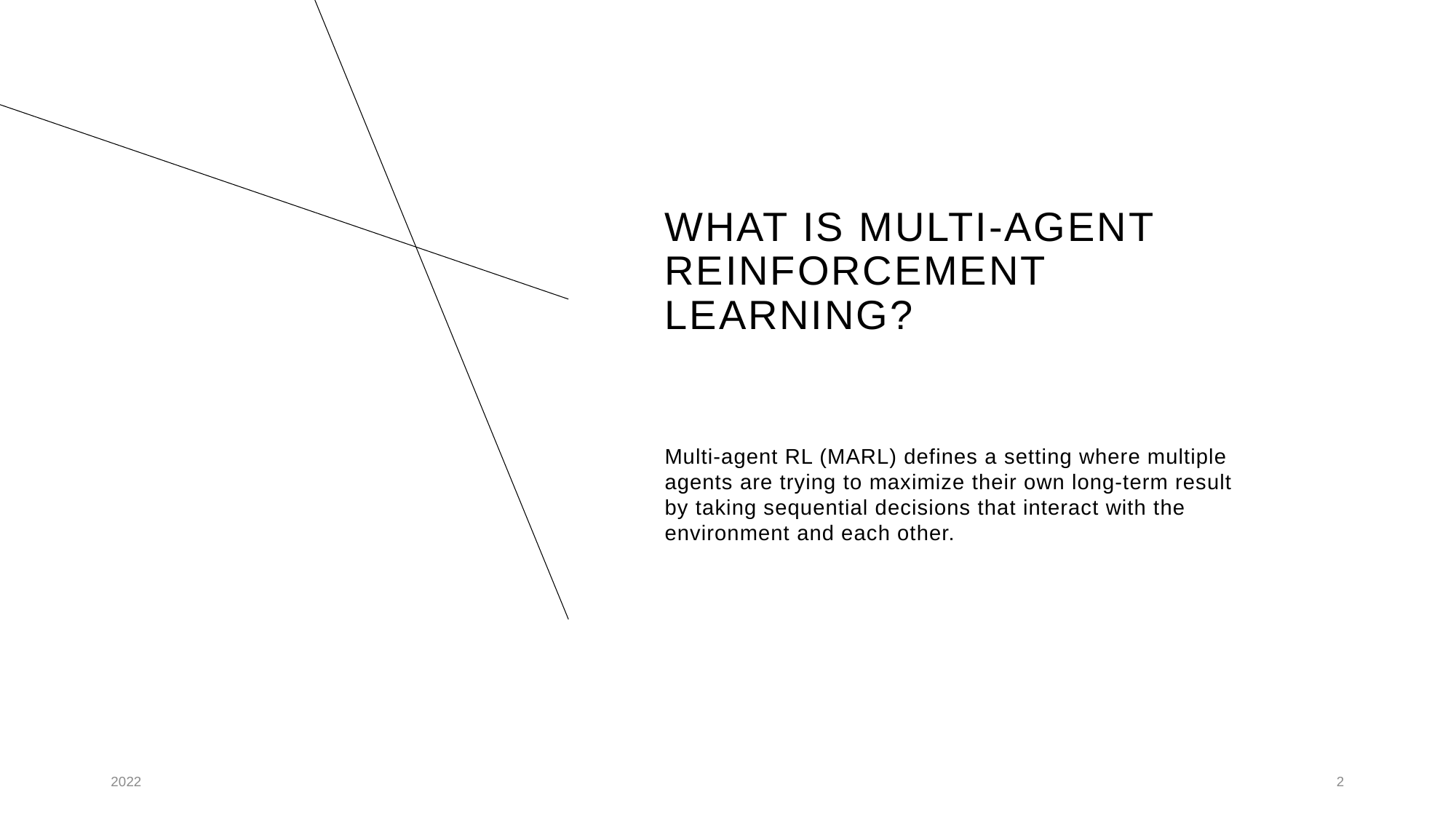

# What is Multi-Agent Reinforcement Learning?
Multi-agent RL (MARL) defines a setting where multiple agents are trying to maximize their own long-term result
by taking sequential decisions that interact with the environment and each other.
2022
2